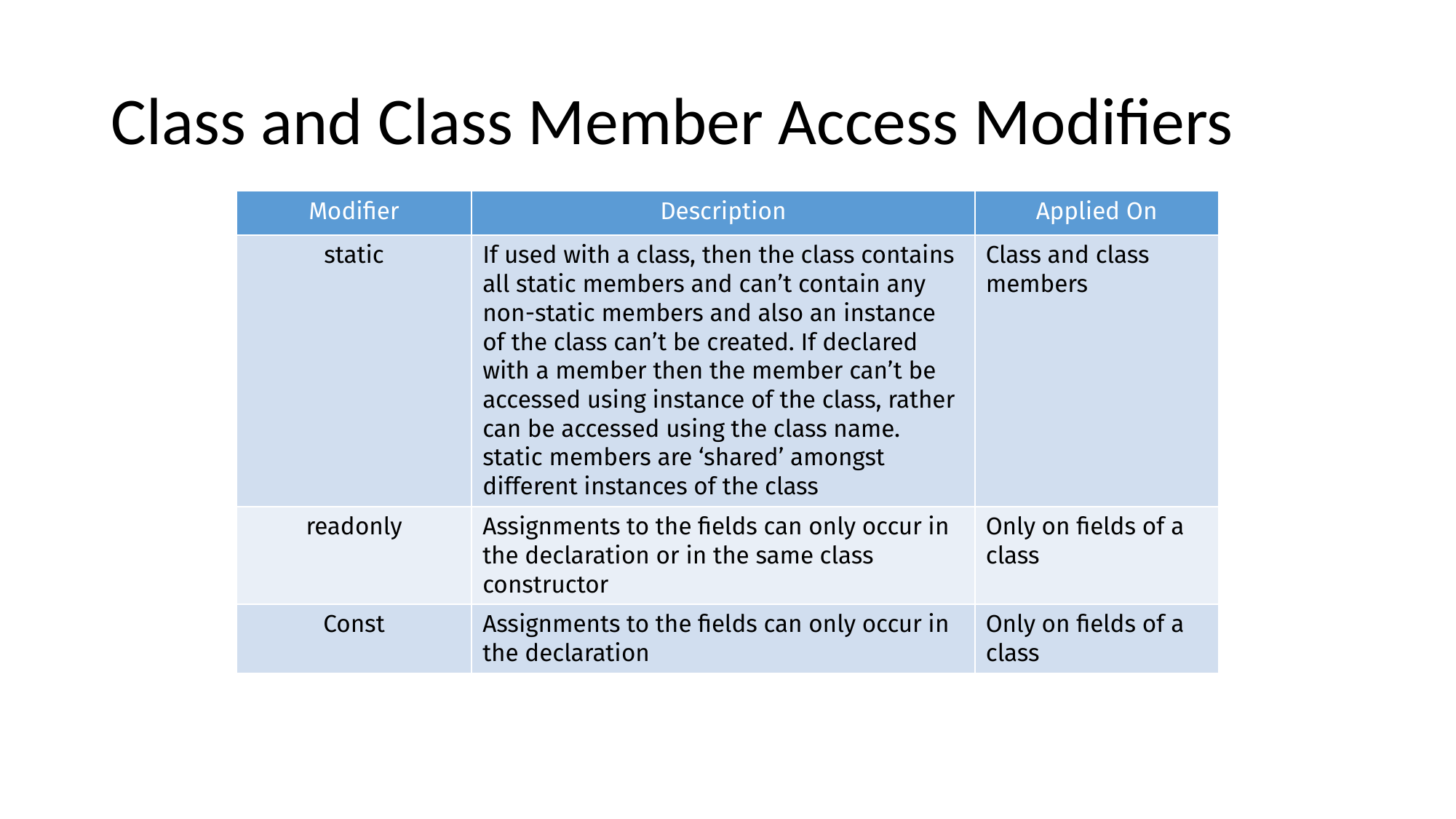

# Class and Class Member Access Modifiers
| Modifier | Description | Applied On |
| --- | --- | --- |
| static | If used with a class, then the class contains all static members and can’t contain any non-static members and also an instance of the class can’t be created. If declared with a member then the member can’t be accessed using instance of the class, rather can be accessed using the class name. static members are ‘shared’ amongst different instances of the class | Class and class members |
| readonly | Assignments to the fields can only occur in the declaration or in the same class constructor | Only on fields of a class |
| Const | Assignments to the fields can only occur in the declaration | Only on fields of a class |